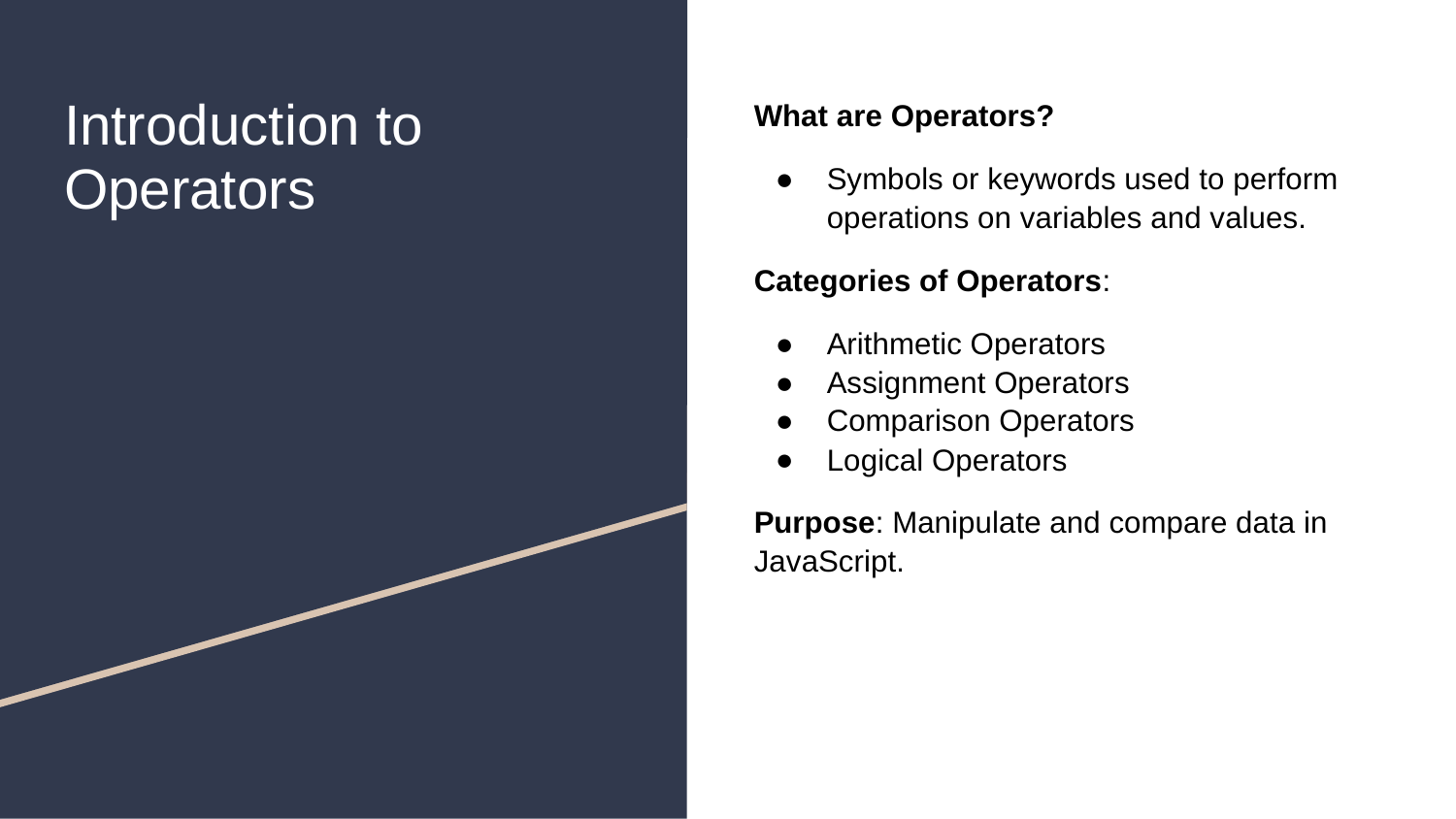

# Introduction to Operators
What are Operators?
Symbols or keywords used to perform operations on variables and values.
Categories of Operators:
Arithmetic Operators
Assignment Operators
Comparison Operators
Logical Operators
Purpose: Manipulate and compare data in JavaScript.